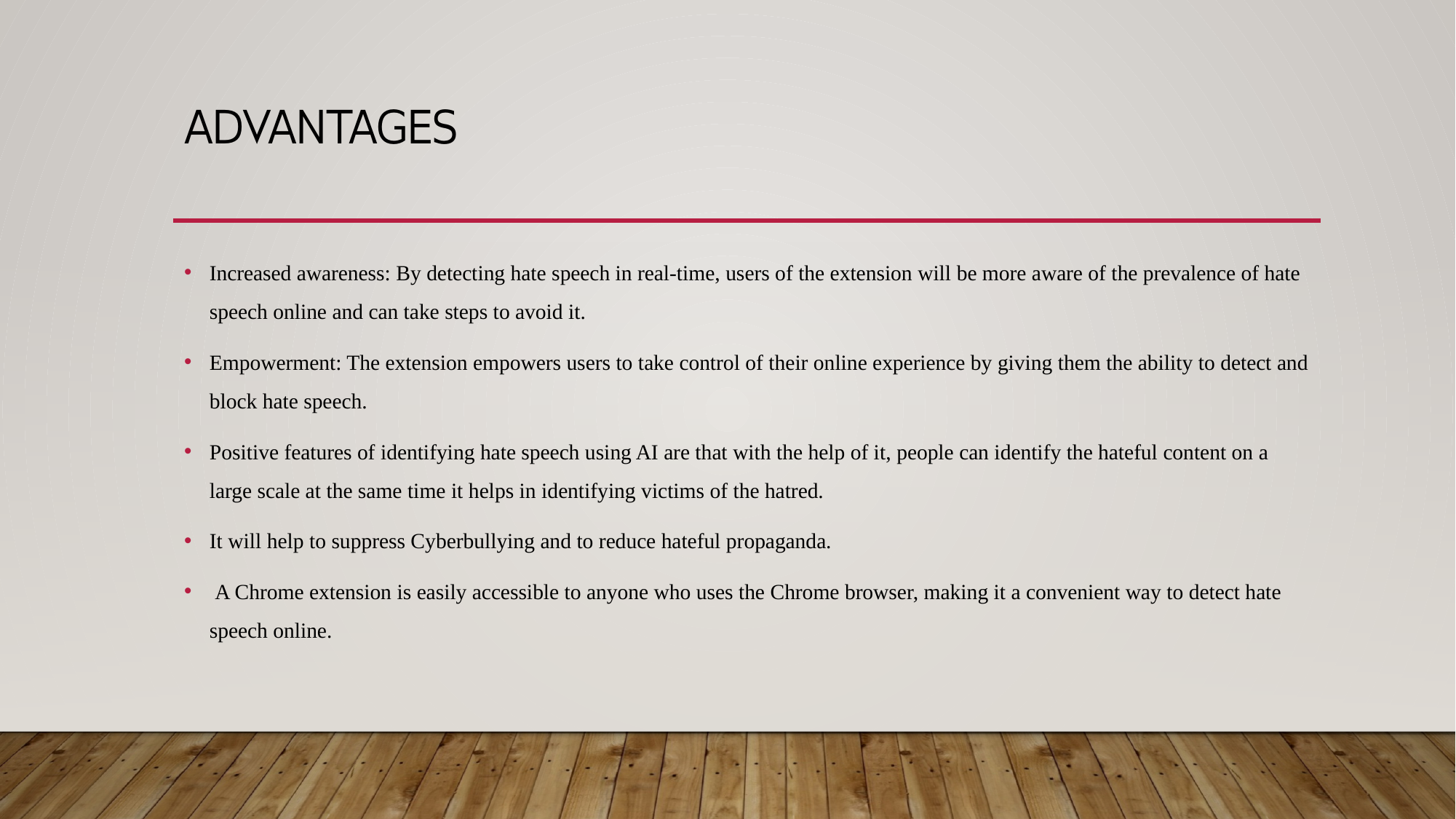

# Advantages
Increased awareness: By detecting hate speech in real-time, users of the extension will be more aware of the prevalence of hate speech online and can take steps to avoid it.
Empowerment: The extension empowers users to take control of their online experience by giving them the ability to detect and block hate speech.
Positive features of identifying hate speech using AI are that with the help of it, people can identify the hateful content on a large scale at the same time it helps in identifying victims of the hatred.
It will help to suppress Cyberbullying and to reduce hateful propaganda.
 A Chrome extension is easily accessible to anyone who uses the Chrome browser, making it a convenient way to detect hate speech online.